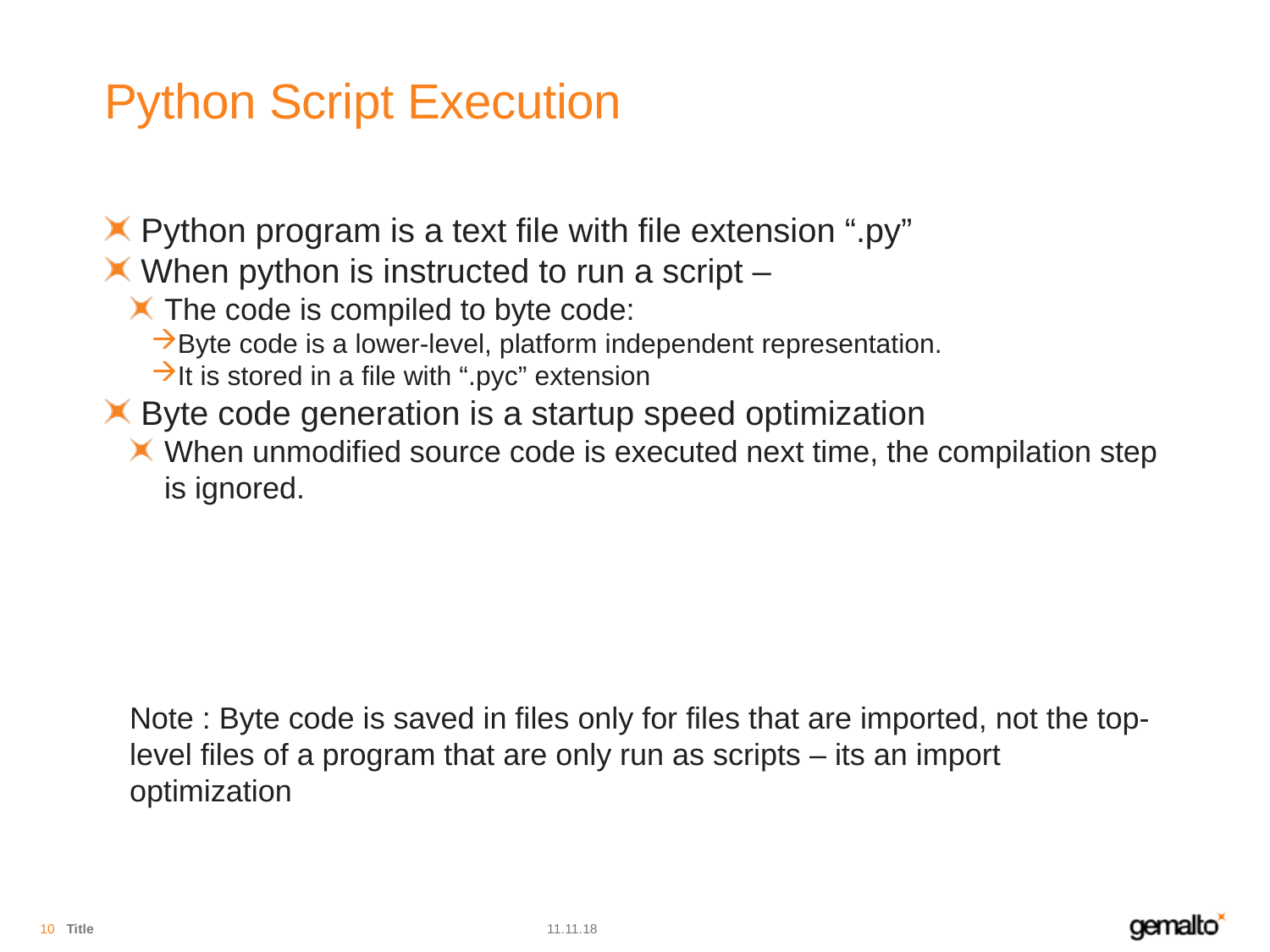

# Python Script Execution

Python program is a text file with file extension “.py”
When python is instructed to run a script –
The code is compiled to byte code:
Byte code is a lower-level, platform independent representation.
It is stored in a file with “.pyc” extension
Byte code generation is a startup speed optimization
When unmodified source code is executed next time, the compilation step is ignored.

Note : Byte code is saved in files only for files that are imported, not the top-level files of a program that are only run as scripts – its an import optimization

10
Title
11.11.18